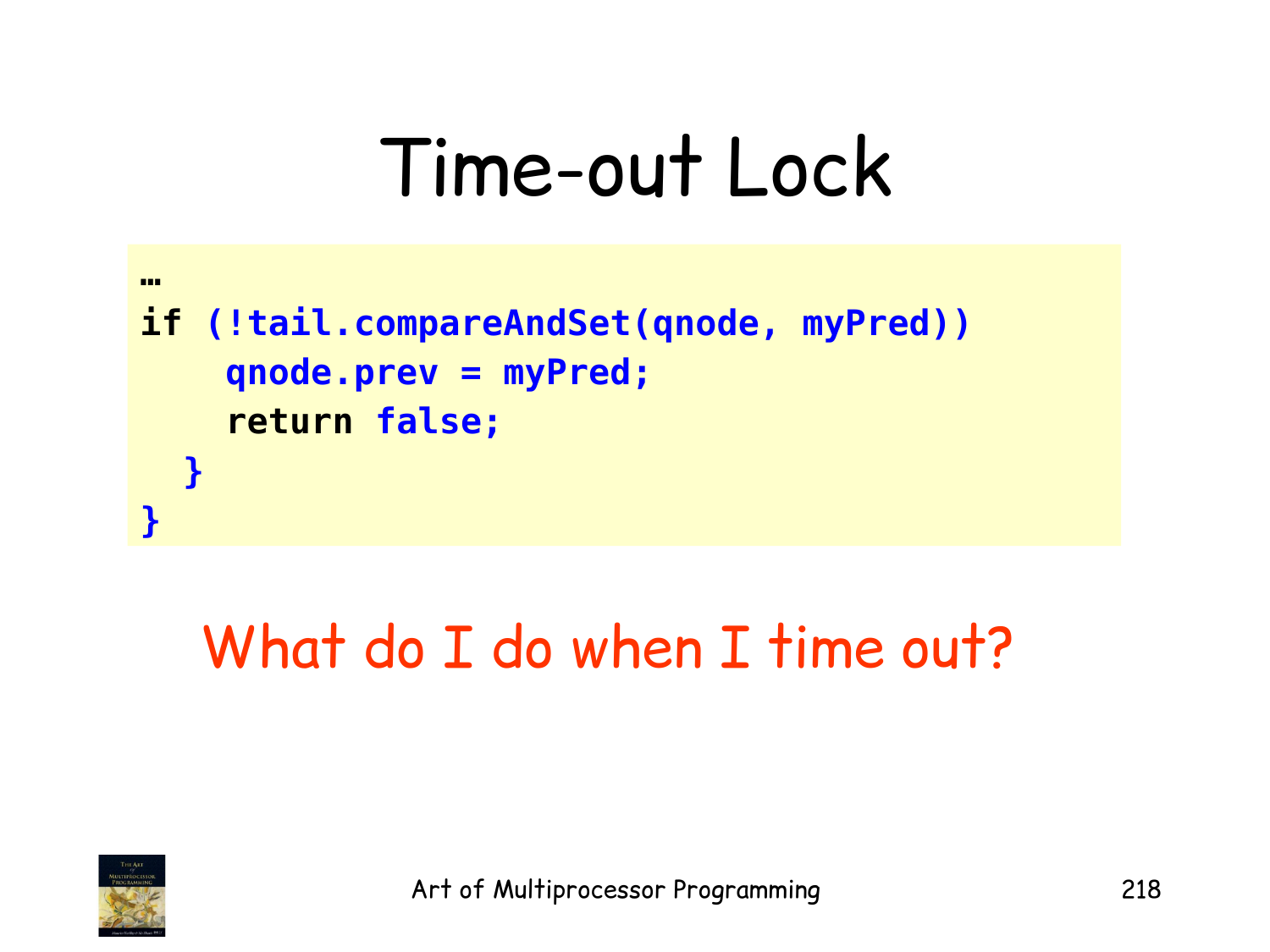

# Time-out Lock
…
if (!tail.compareAndSet(qnode, myPred))
    qnode.prev = myPred;
    return false;
  }
}
What do I do when I time out?
Art of Multiprocessor Programming
218